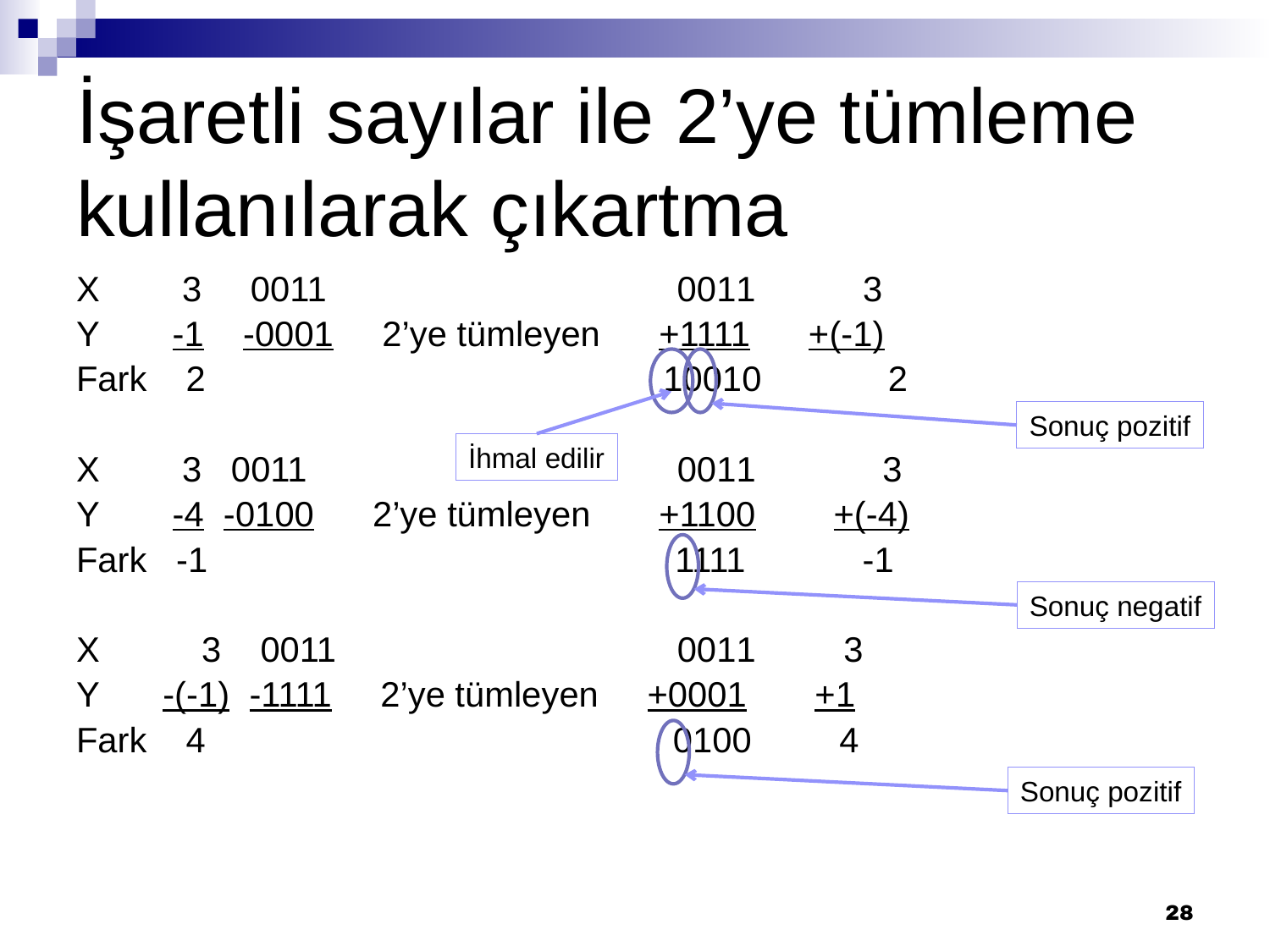

# İşaretli sayılar ile 2’ye tümleme kullanılarak çıkartma
X	      3     0011                                    0011           3
Y	     -1    -0001     2’ye tümleyen      +1111      +(-1)
Fark    2                                               10010             2

X	      3   0011                                      0011             3
Y	     -4  -0100      2’ye tümleyen       +1100        +(-4)
Fark   -1                                                1111            -1

X	        3    0011                                   0011         3
Y	    -(-1)  -1111     2’ye tümleyen     +0001       +1
Fark    4                                                0100         4

Sonuç pozitif
İhmal edilir

Sonuç negatif

Sonuç pozitif
28